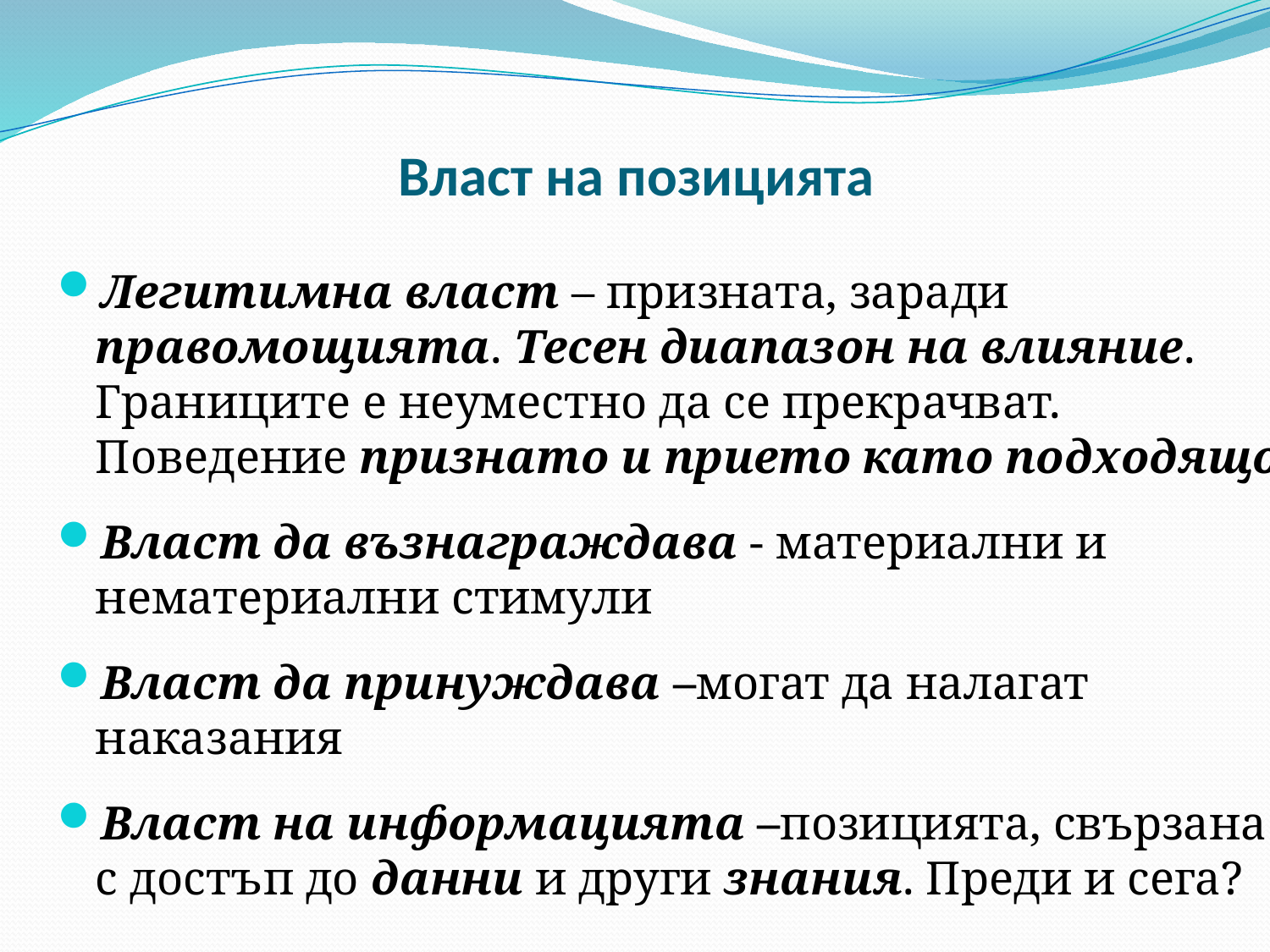

# Власт на позицията
Легитимна власт – призната, заради правомощията. Тесен диапазон на влияние. Границите е неуместно да се прекрачват. Поведение признато и прието като подходящо
Власт да възнаграждава - материални и нематериални стимули
Власт да принуждава –могат да налагат наказания
Власт на информацията –позицията, свързана с достъп до данни и други знания. Преди и сега?